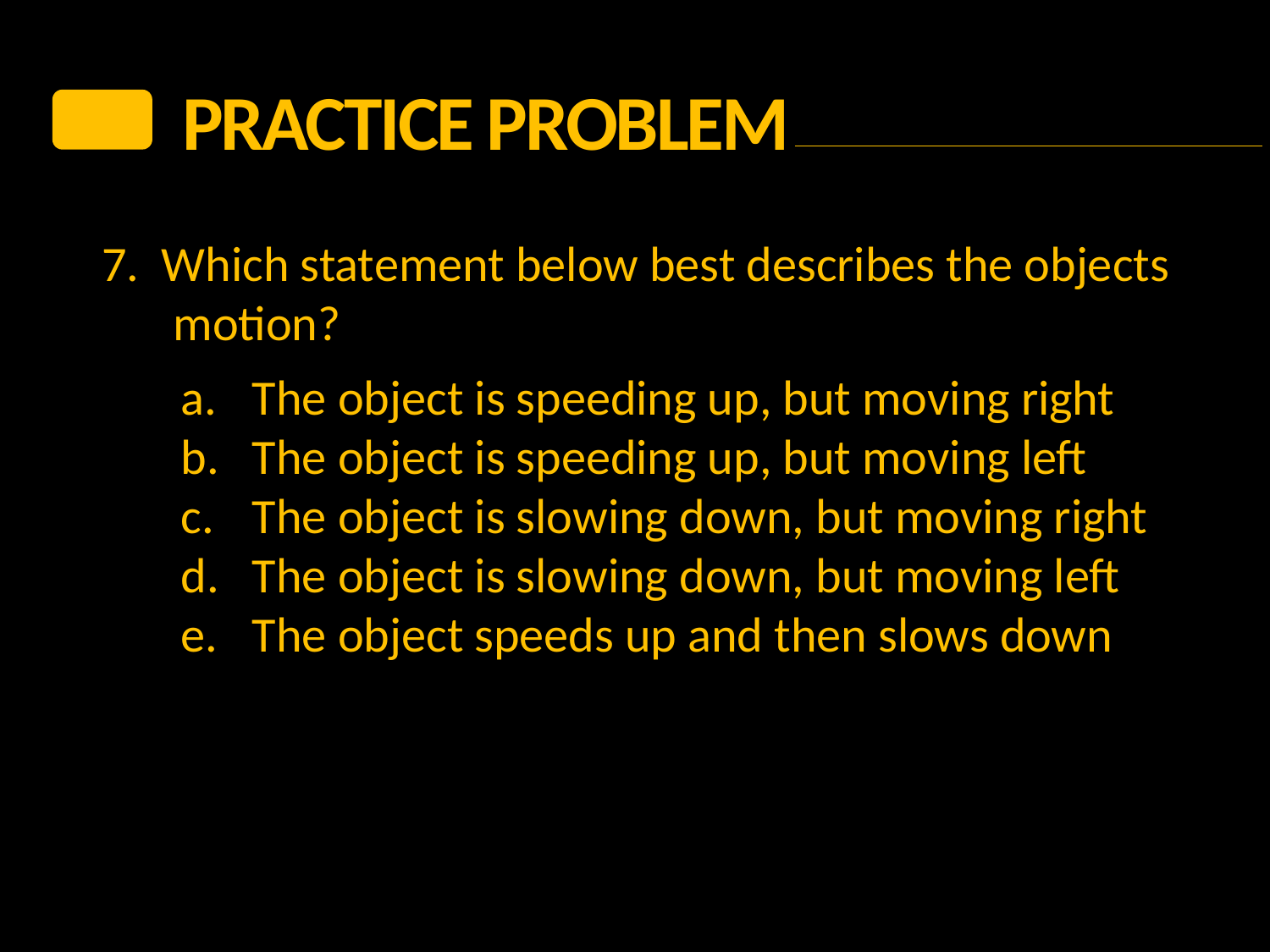

PRACTICE Problem

7.  Which statement below best describes the objects motion?
The object is speeding up, but moving right
The object is speeding up, but moving left
The object is slowing down, but moving right
The object is slowing down, but moving left
The object speeds up and then slows down